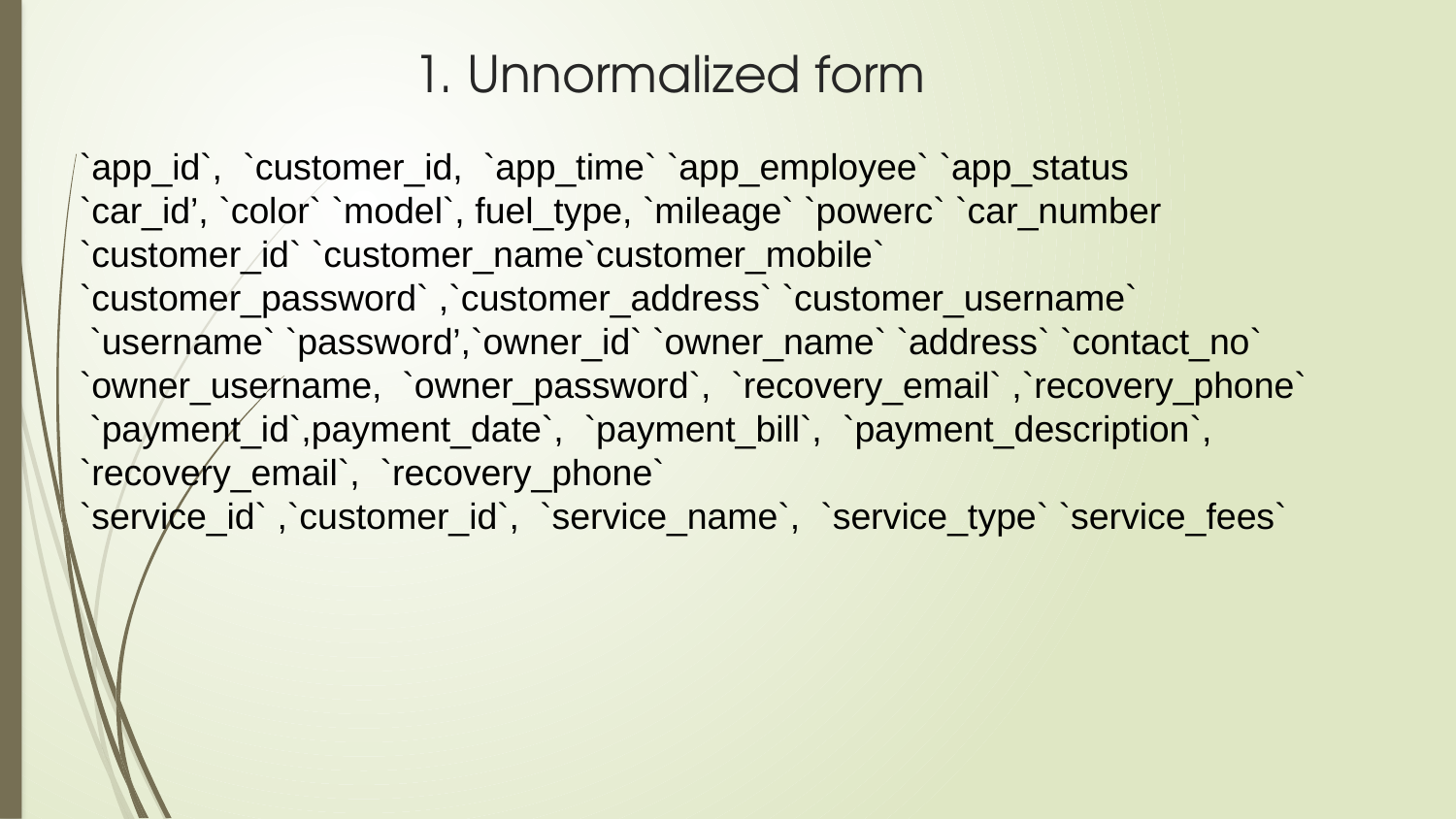

1. Unnormalized form
`app_id`,  `customer_id,  `app_time` `app_employee` `app_status
`car_id’, `color` `model`, fuel_type, `mileage` `powerc` `car_number
`customer_id` `customer_name`customer_mobile` `customer_password` ,`customer_address` `customer_username`
 `username` `password’,`owner_id` `owner_name` `address` `contact_no` `owner_username,  `owner_password`,  `recovery_email` ,`recovery_phone`
 `payment_id`,payment_date`,  `payment_bill`,  `payment_description`,  `recovery_email`,  `recovery_phone`
`service_id` ,`customer_id`,  `service_name`,  `service_type` `service_fees`